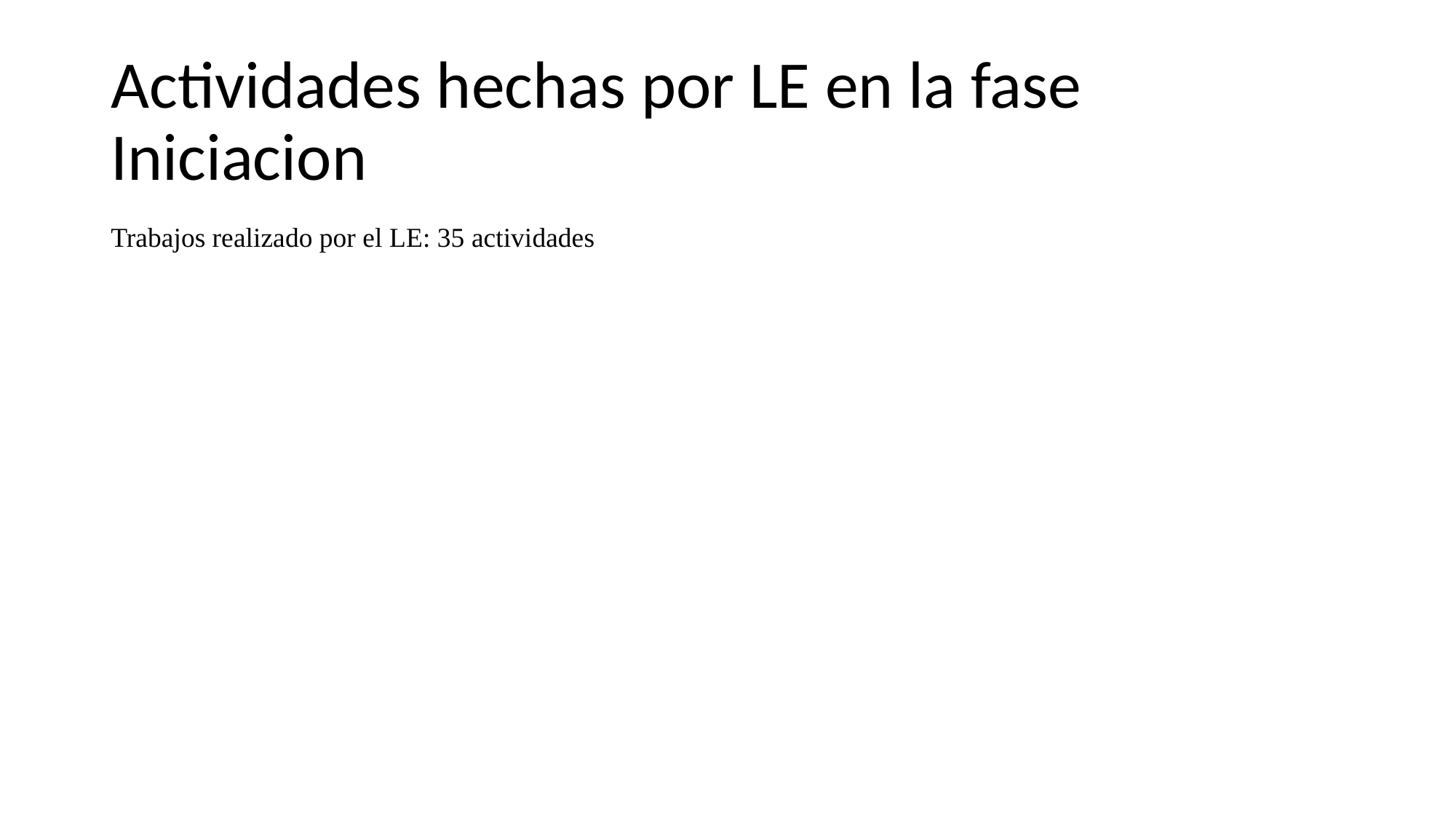

# Actividades hechas por LE en la fase Iniciacion
Trabajos realizado por el LE: 35 actividades